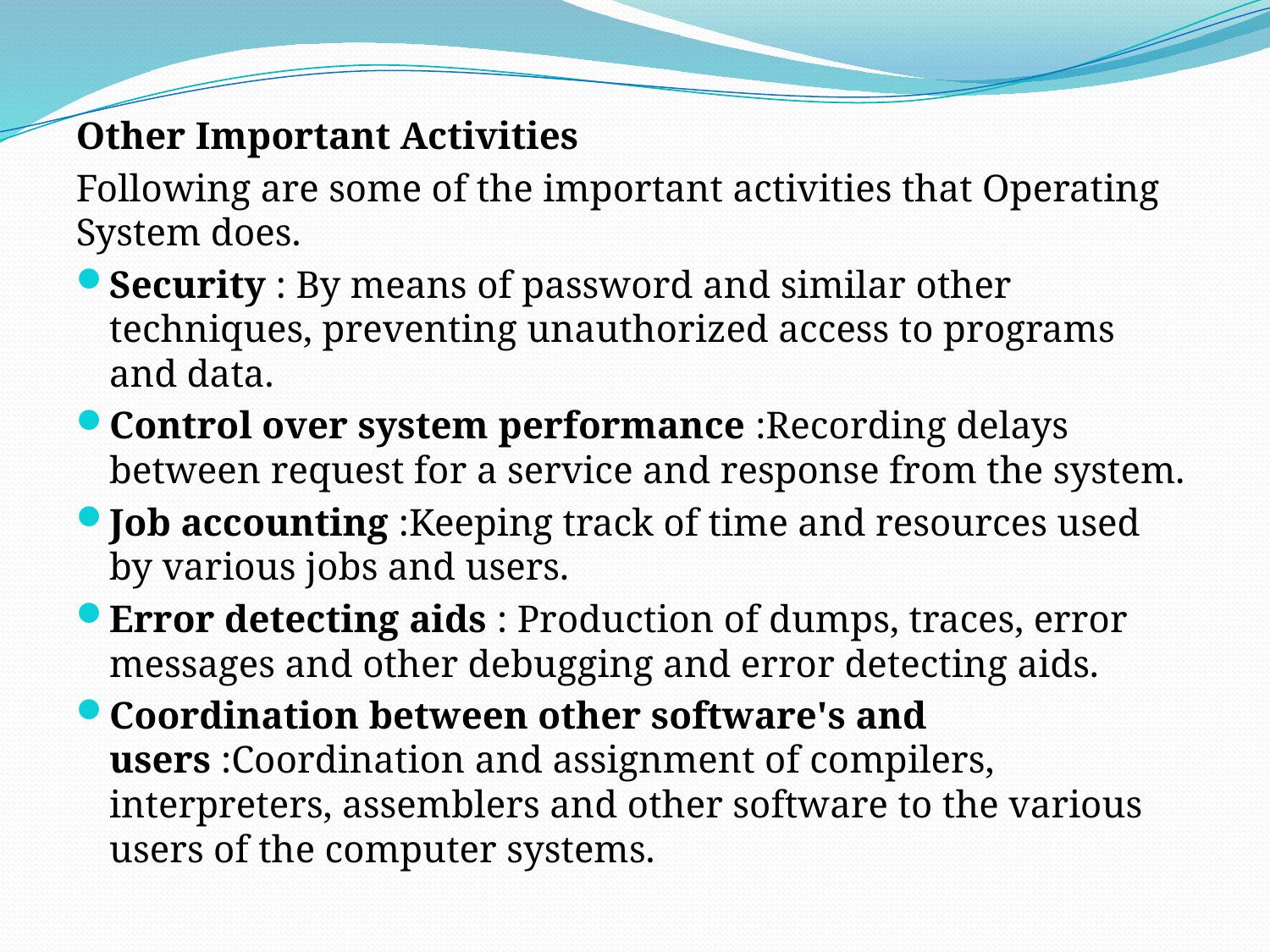

Other Important Activities
Following are some of the important activities that Operating System does.
Security : By means of password and similar other techniques, preventing unauthorized access to programs and data.
Control over system performance :Recording delays between request for a service and response from the system.
Job accounting :Keeping track of time and resources used by various jobs and users.
Error detecting aids : Production of dumps, traces, error messages and other debugging and error detecting aids.
Coordination between other software's and users :Coordination and assignment of compilers, interpreters, assemblers and other software to the various users of the computer systems.